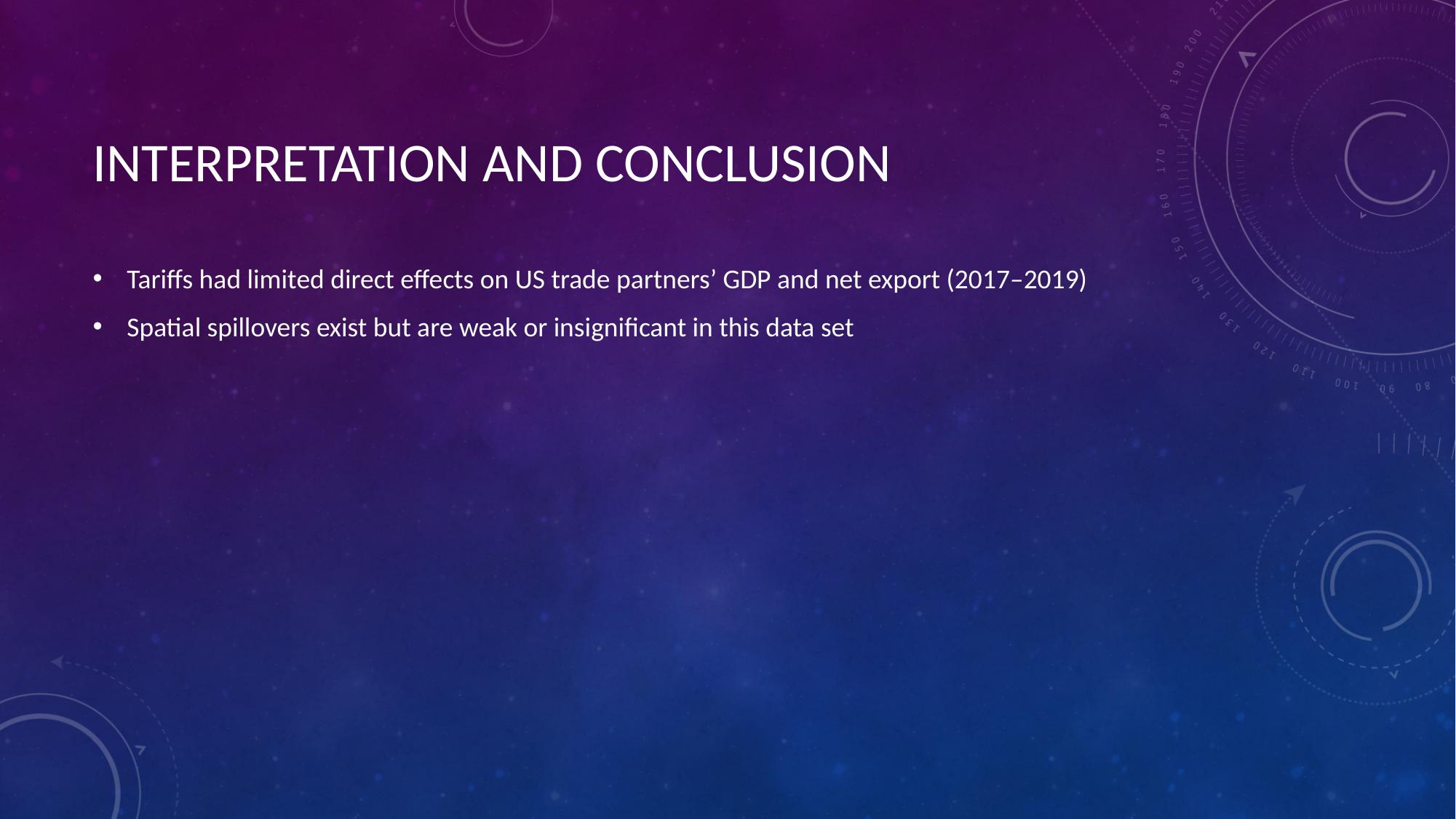

# Interpretation and Conclusion
Tariffs had limited direct effects on US trade partners’ GDP and net export (2017–2019)
Spatial spillovers exist but are weak or insignificant in this data set